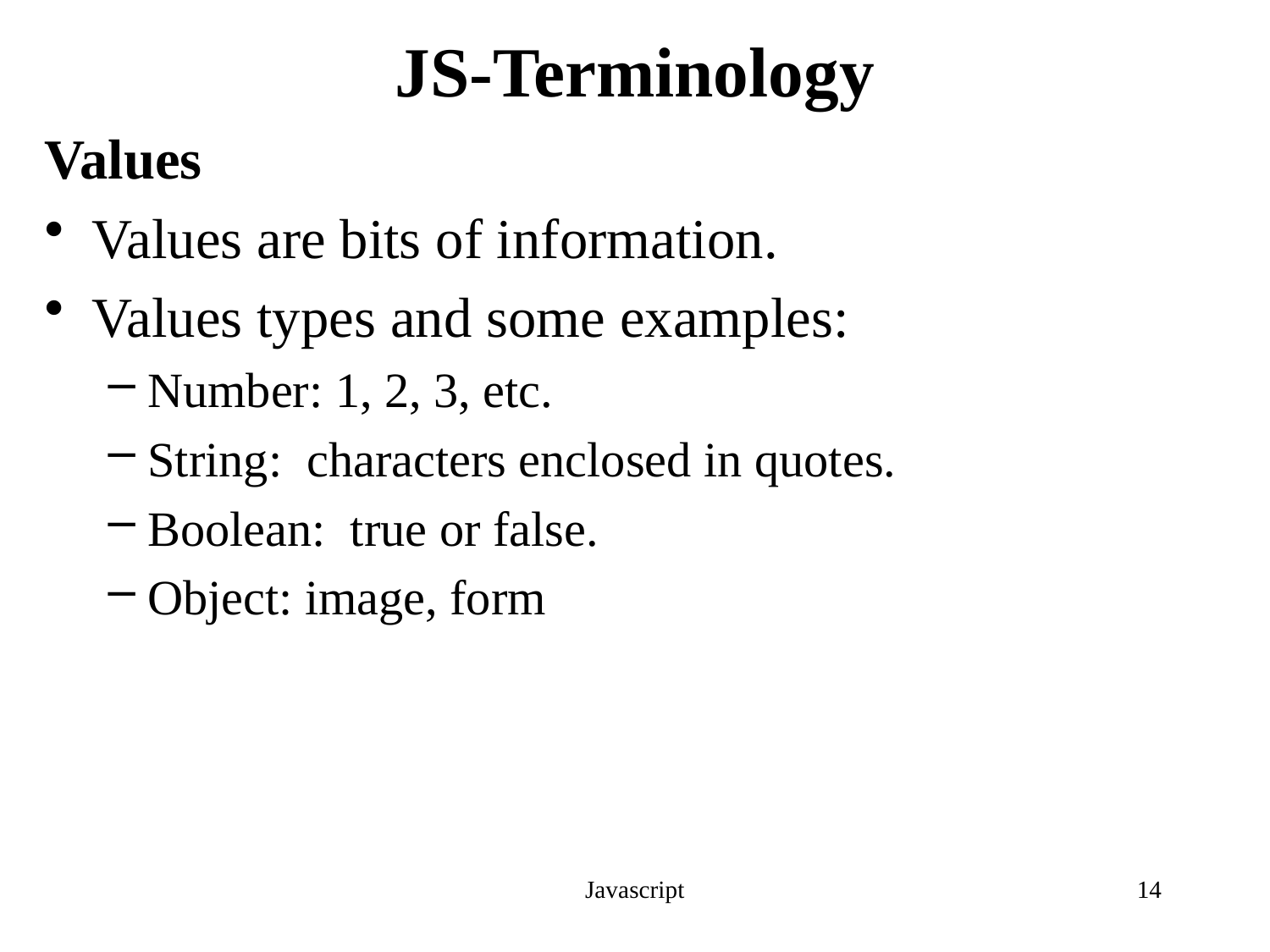

# JS-Terminology
Values
Values are bits of information.
Values types and some examples:
Number: 1, 2, 3, etc.
String:  characters enclosed in quotes.
Boolean:  true or false.
Object: image, form
Javascript
14